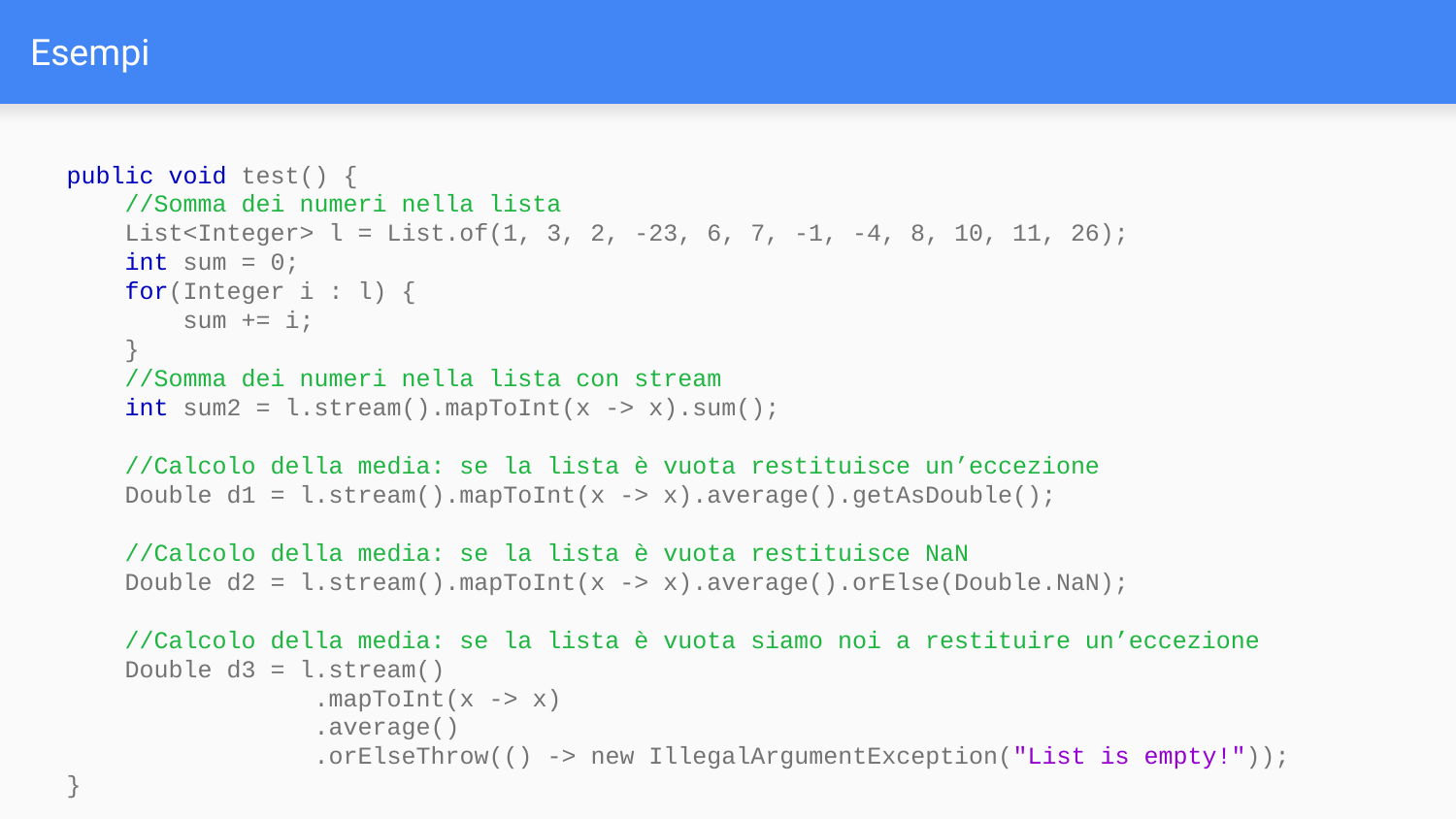

# Esempi
public void test() {
    //Somma dei numeri nella lista
    List<Integer> l = List.of(1, 3, 2, -23, 6, 7, -1, -4, 8, 10, 11, 26);
    int sum = 0;
    for(Integer i : l) {
        sum += i;
    }
    //Somma dei numeri nella lista con stream
    int sum2 = l.stream().mapToInt(x -> x).sum();

    //Calcolo della media: se la lista è vuota restituisce un’eccezione
    Double d1 = l.stream().mapToInt(x -> x).average().getAsDouble();

    //Calcolo della media: se la lista è vuota restituisce NaN
    Double d2 = l.stream().mapToInt(x -> x).average().orElse(Double.NaN);

    //Calcolo della media: se la lista è vuota siamo noi a restituire un’eccezione
    Double d3 = l.stream()
                 .mapToInt(x -> x)
                 .average()
                 .orElseThrow(() -> new IllegalArgumentException("List is empty!"));
}